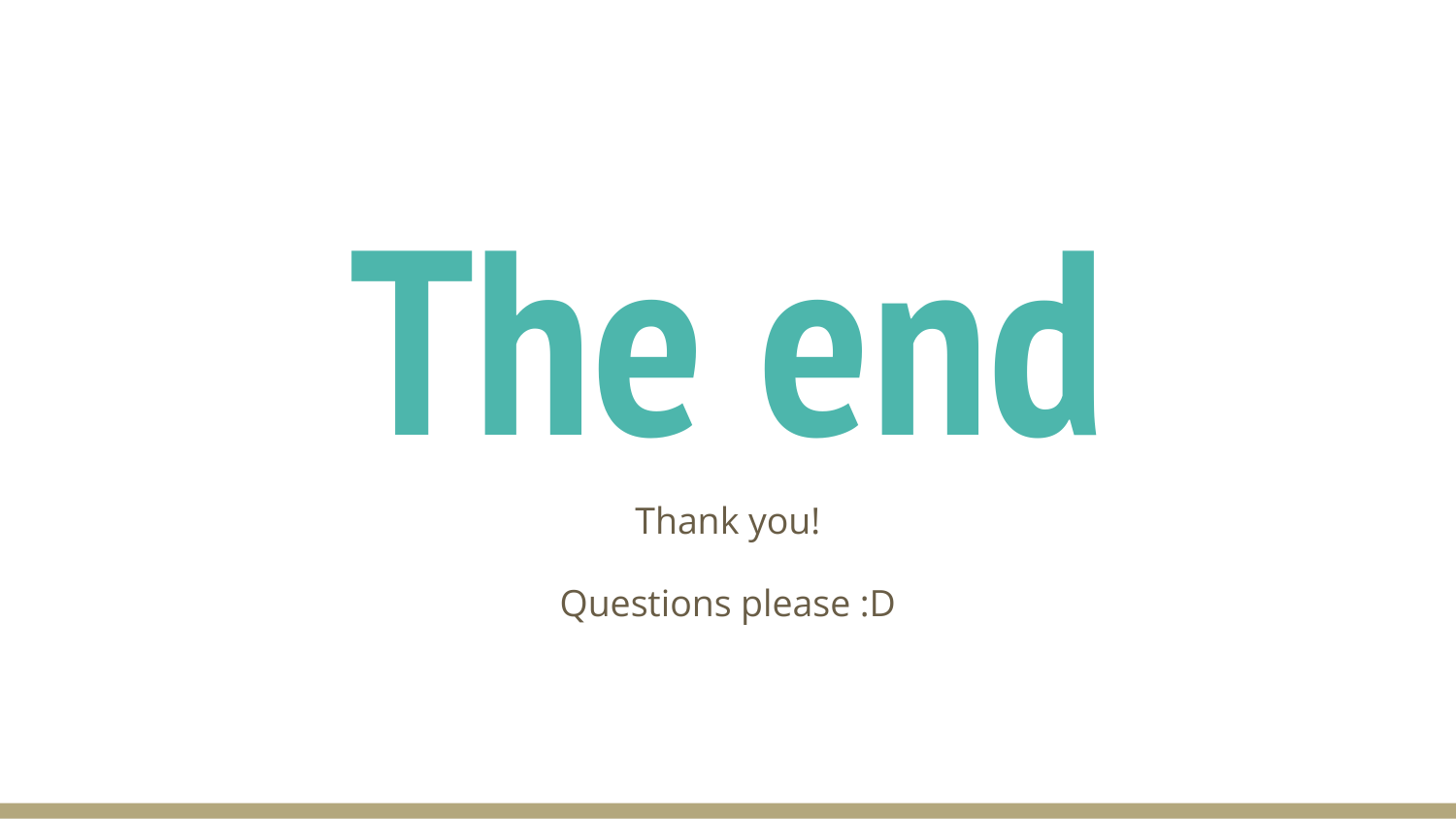

# The end
Thank you!
Questions please :D